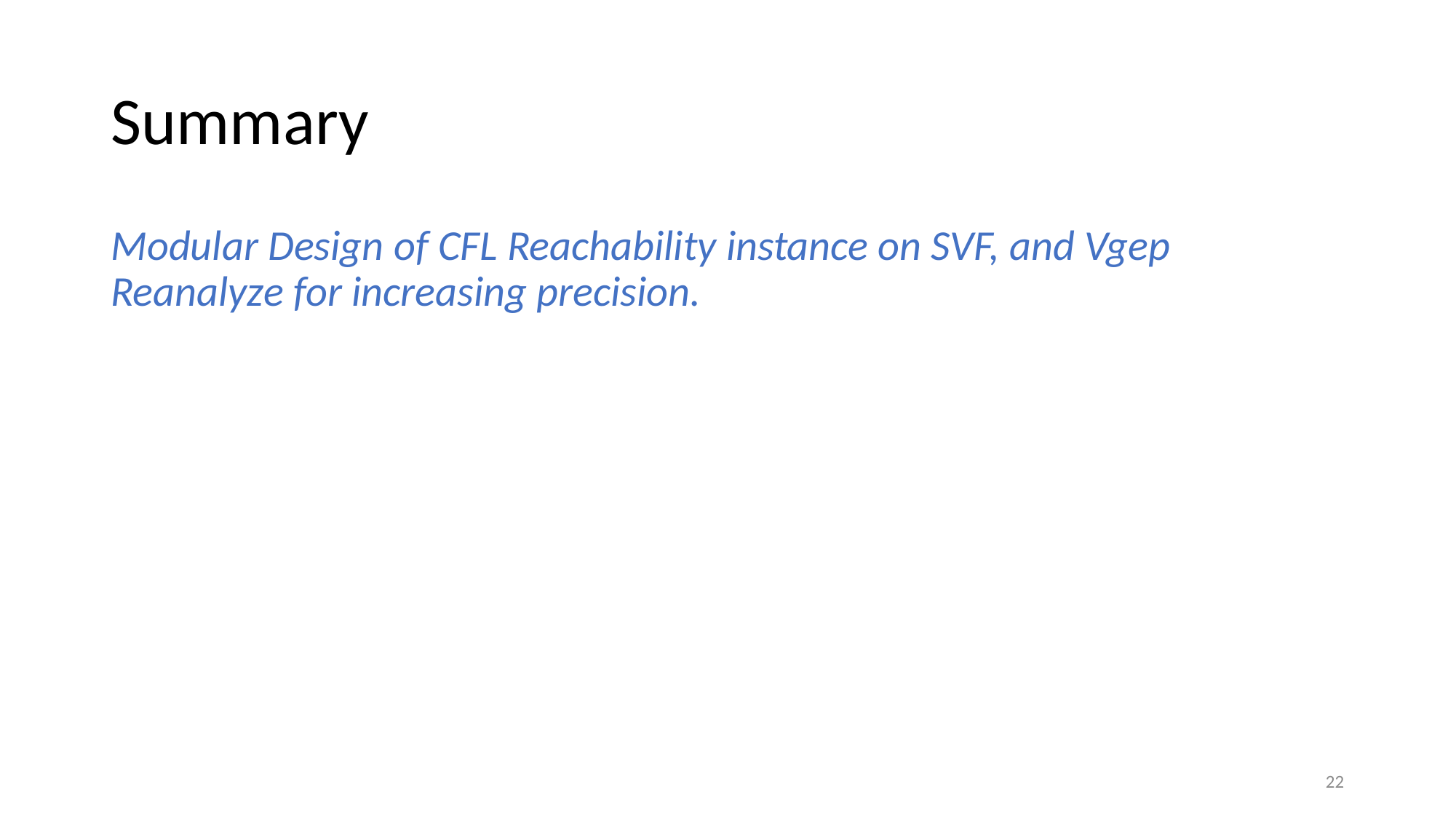

# Summary
Modular Design of CFL Reachability instance on SVF, and Vgep Reanalyze for increasing precision.

22